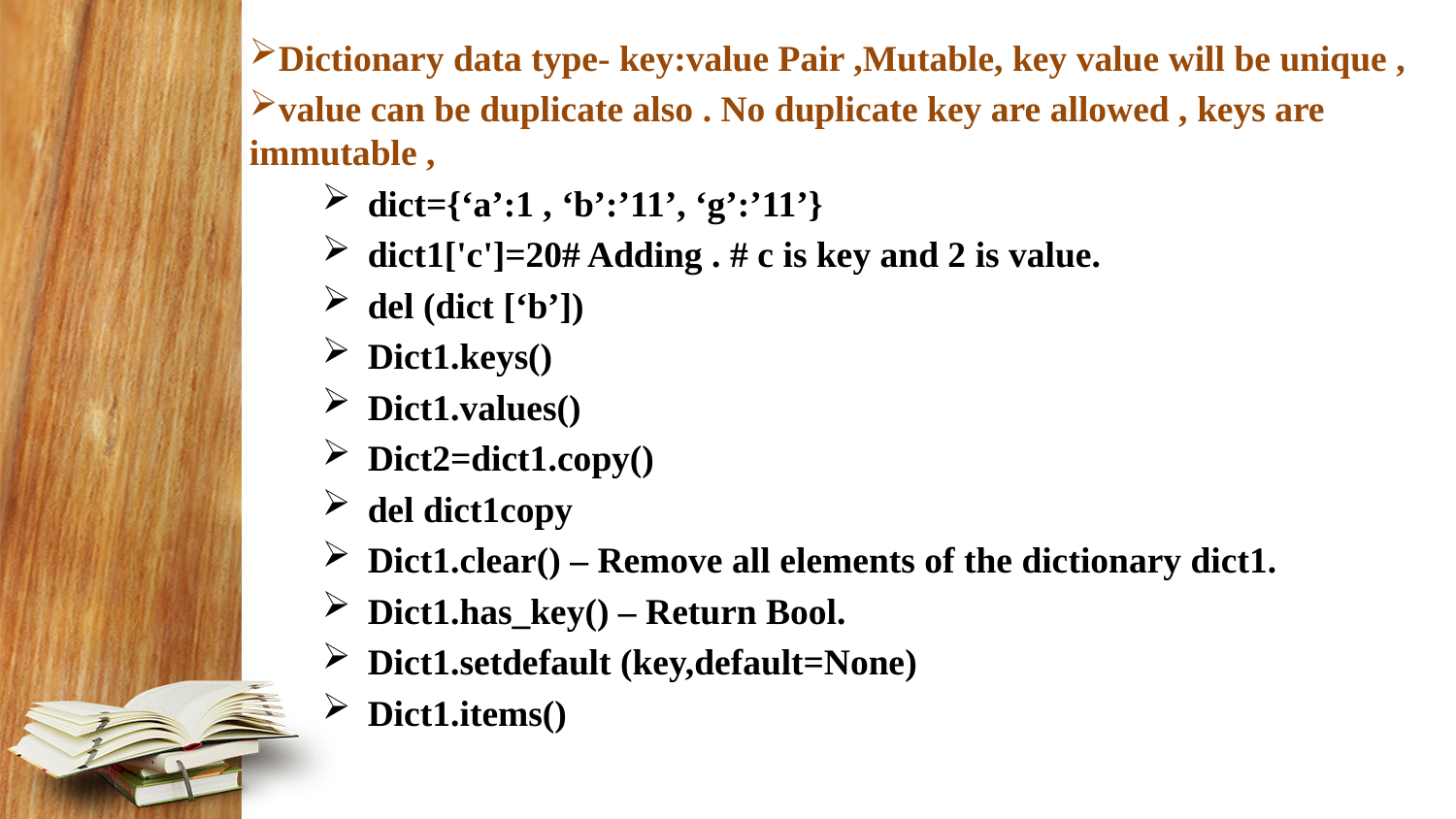

Dictionary data type- key:value Pair ,Mutable, key value will be unique ,
value can be duplicate also . No duplicate key are allowed , keys are immutable ,
dict={‘a’:1 , ‘b’:’11’, ‘g’:’11’}
dict1['c']=20# Adding . # c is key and 2 is value.
del (dict [‘b’])
Dict1.keys()
Dict1.values()
Dict2=dict1.copy()
del dict1copy
Dict1.clear() – Remove all elements of the dictionary dict1.
Dict1.has_key() – Return Bool.
Dict1.setdefault (key,default=None)
Dict1.items()